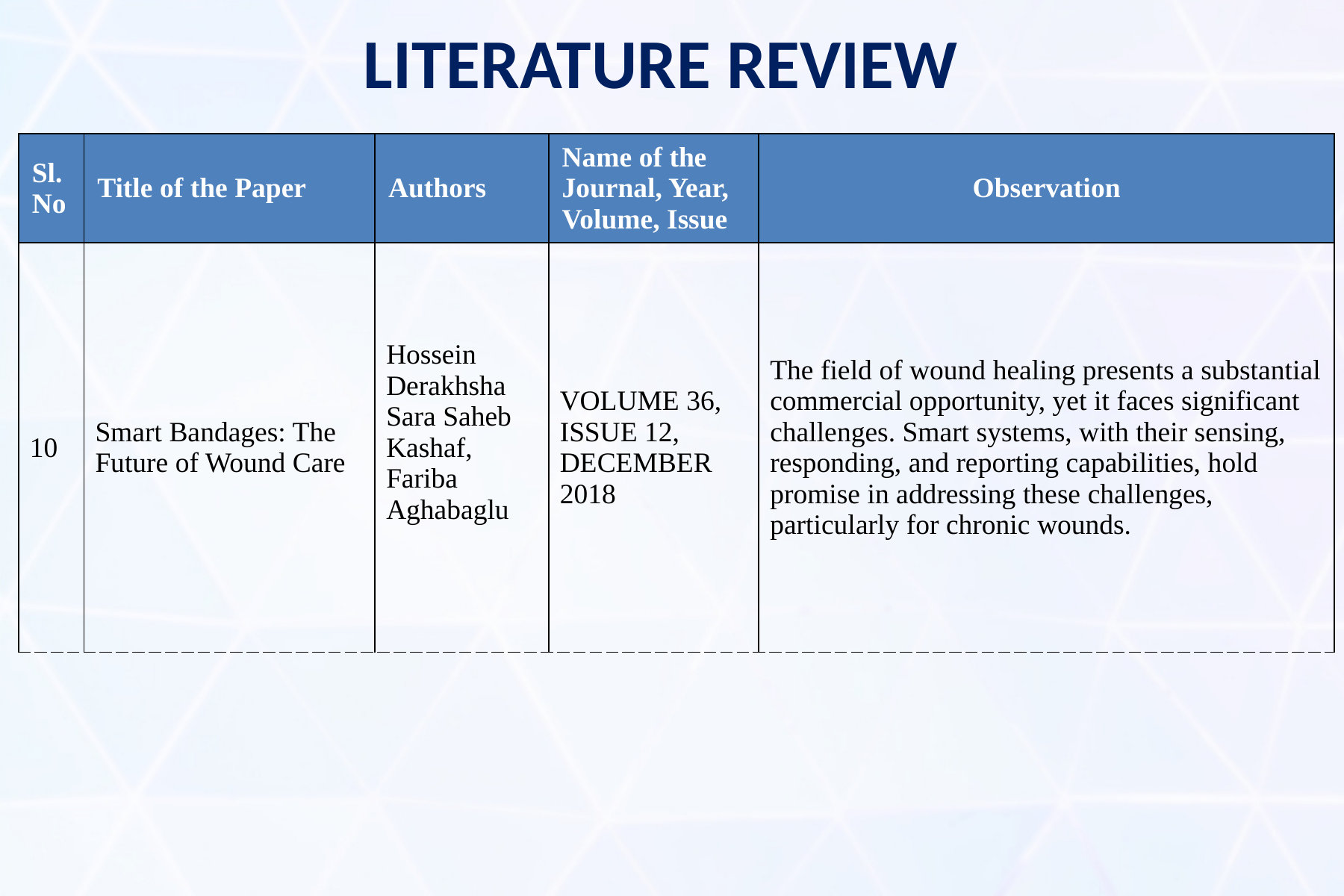

# LITERATURE REVIEW
| Sl. No | Title of the Paper | Authors | Name of the Journal, Year, Volume, Issue | Observation |
| --- | --- | --- | --- | --- |
| 10 | Smart Bandages: The Future of Wound Care | Hossein Derakhsha Sara Saheb Kashaf, Fariba Aghabaglu | VOLUME 36, ISSUE 12, DECEMBER 2018 | The field of wound healing presents a substantial commercial opportunity, yet it faces significant challenges. Smart systems, with their sensing, responding, and reporting capabilities, hold promise in addressing these challenges, particularly for chronic wounds. |